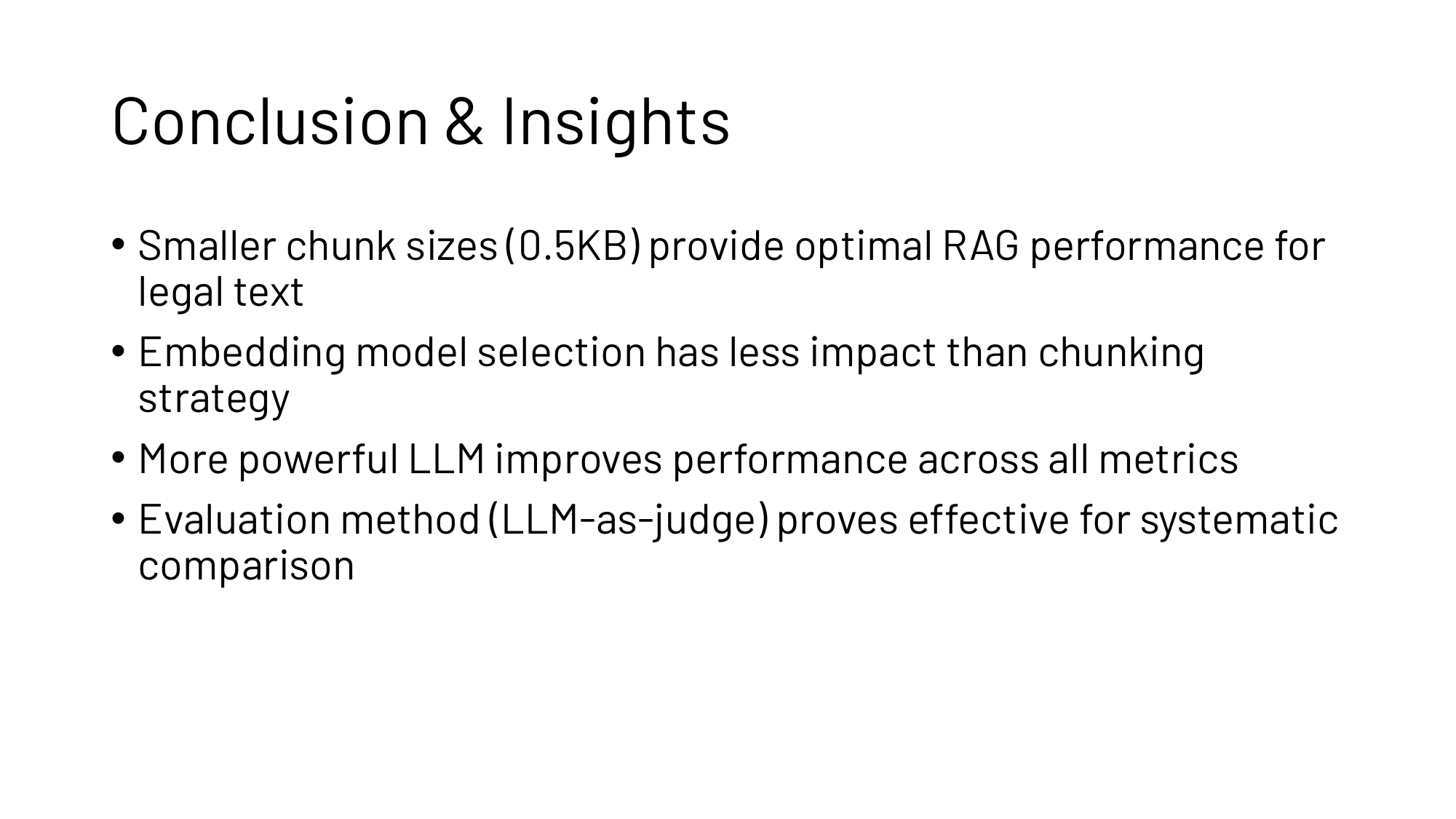

# Conclusion & Insights
Smaller chunk sizes (0.5KB) provide optimal RAG performance for legal text
Embedding model selection has less impact than chunking strategy
More powerful LLM improves performance across all metrics
Evaluation method (LLM-as-judge) proves effective for systematic comparison